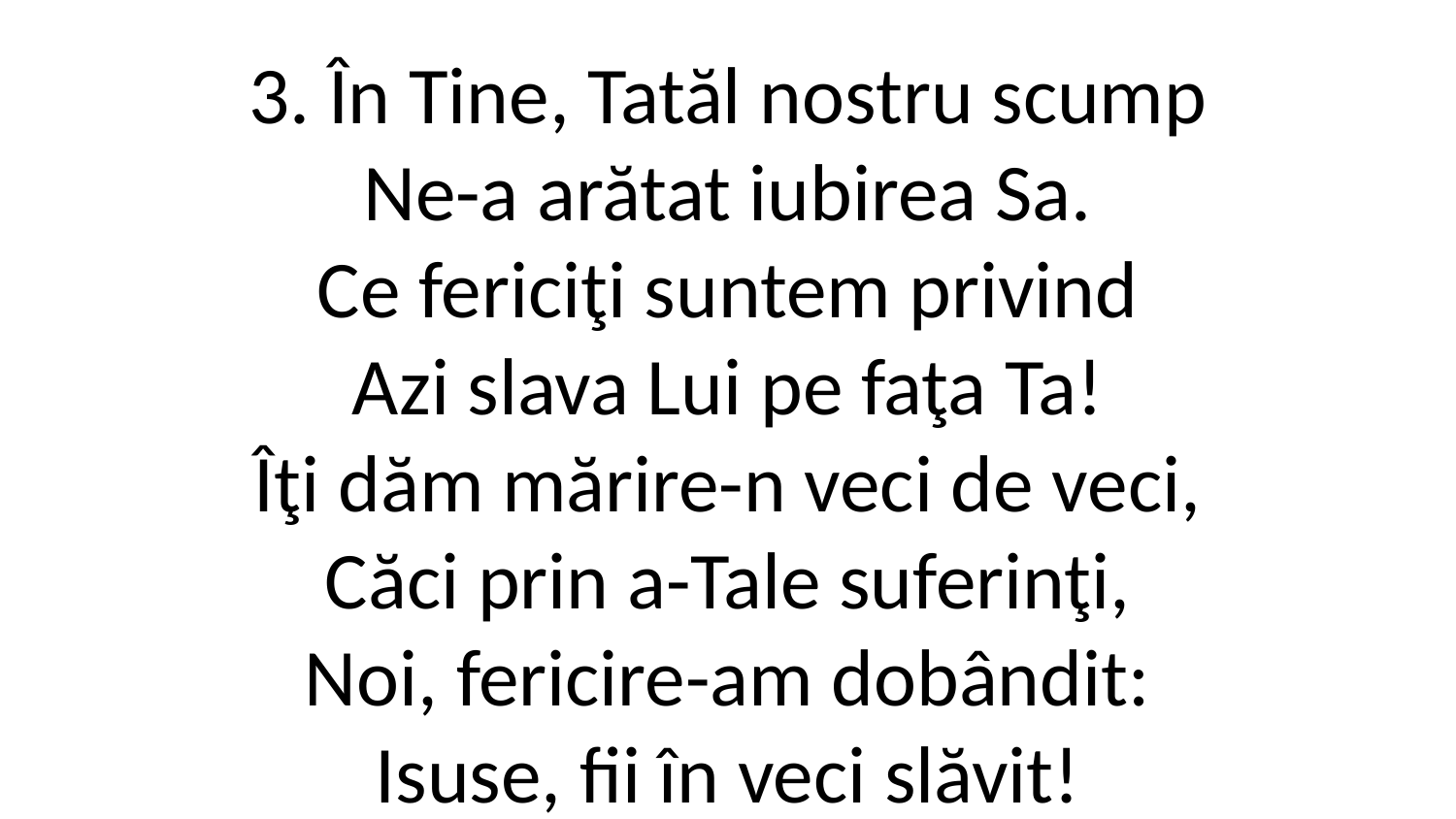

3. În Tine, Tatăl nostru scump
Ne-a arătat iubirea Sa.
Ce fericiţi suntem privind
Azi slava Lui pe faţa Ta!
Îţi dăm mărire-n veci de veci,
Căci prin a-Tale suferinţi,
Noi, fericire-am dobândit:
Isuse, fii în veci slăvit!